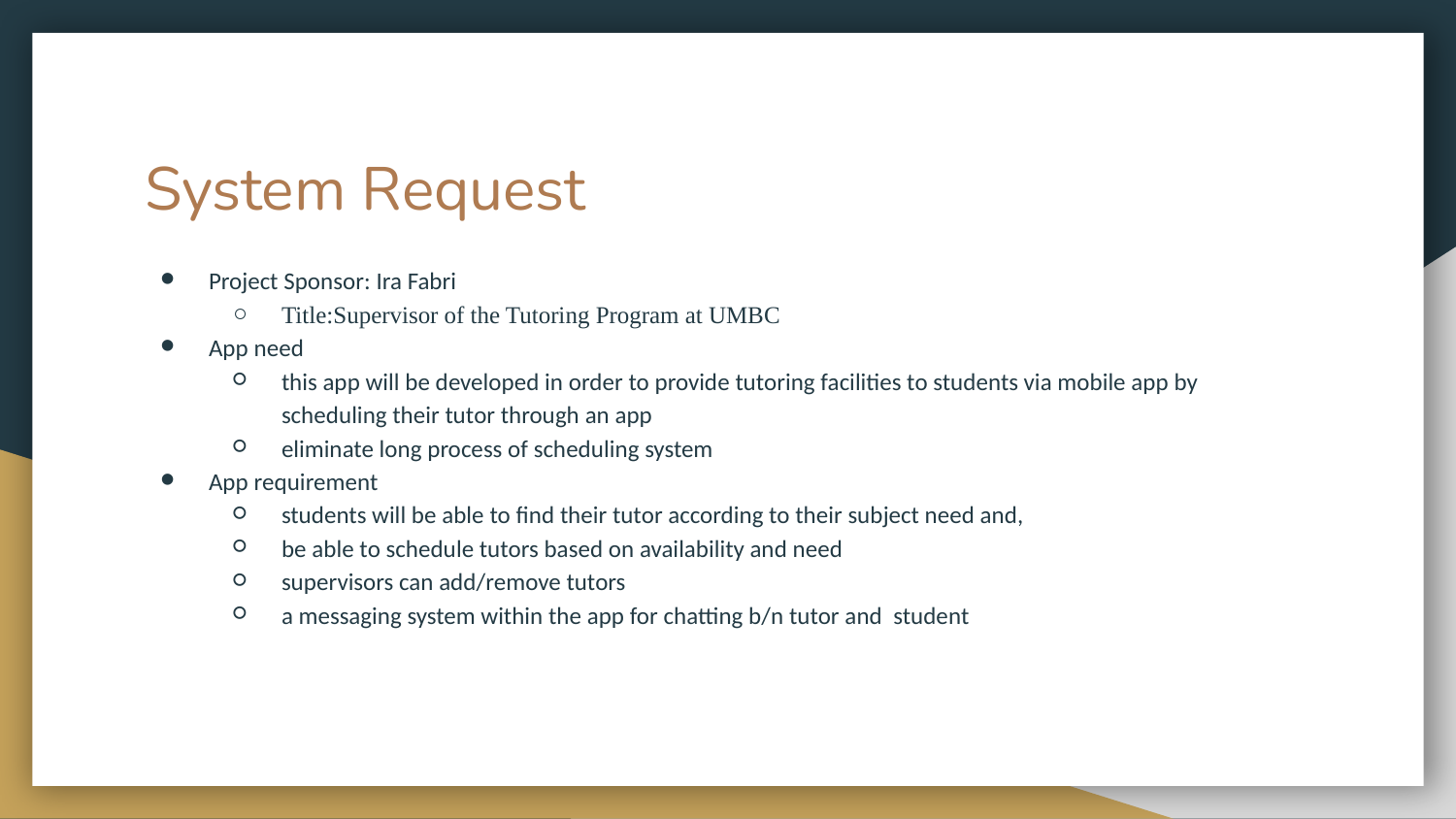

# System Request
Project Sponsor: Ira Fabri
Title:Supervisor of the Tutoring Program at UMBC
App need
this app will be developed in order to provide tutoring facilities to students via mobile app by scheduling their tutor through an app
eliminate long process of scheduling system
App requirement
students will be able to find their tutor according to their subject need and,
be able to schedule tutors based on availability and need
supervisors can add/remove tutors
a messaging system within the app for chatting b/n tutor and  student